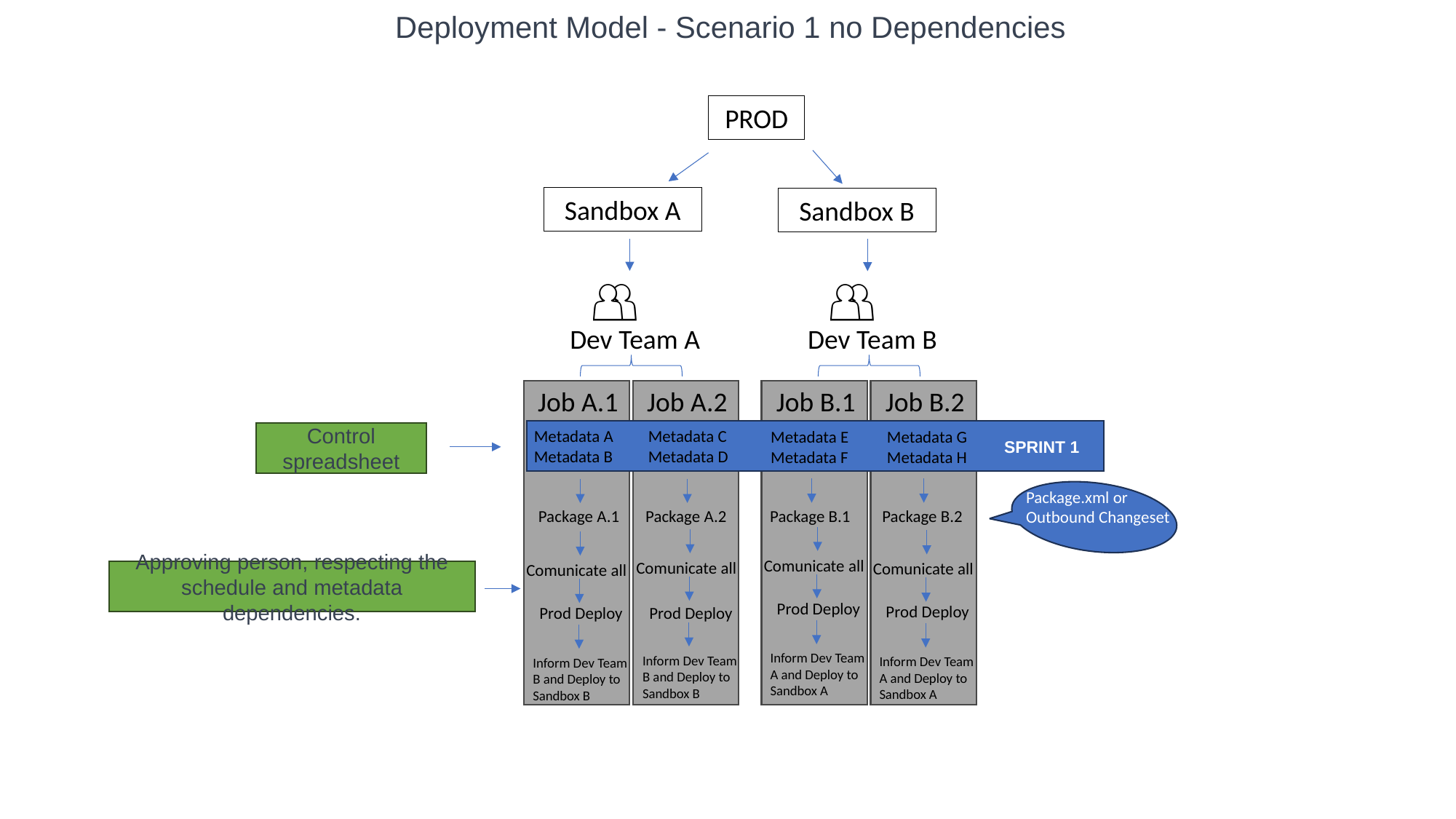

Deployment Model - Scenario 1 no Dependencies
PROD
Sandbox A
Sandbox B
👥
👥

Dev Team A
Dev Team B
Job A.1
Job A.2
Job B.1
Job B.2

Metadata C
Metadata D
Metadata A
Metadata B
Metadata G
Metadata H
Metadata E
Metadata F
Control spreadsheet
SPRINT 1

Package.xml or
Outbound Changeset
Package B.1
Package B.2
Package A.1
Package A.2
Comunicate all
Comunicate all
Comunicate all
Comunicate all
Approving person, respecting the schedule and metadata dependencies.
Prod Deploy
Prod Deploy
Prod Deploy
Prod Deploy
Inform Dev Team A and Deploy to Sandbox A
Inform Dev Team B and Deploy to Sandbox B
Inform Dev Team A and Deploy to Sandbox A
Inform Dev Team B and Deploy to Sandbox B